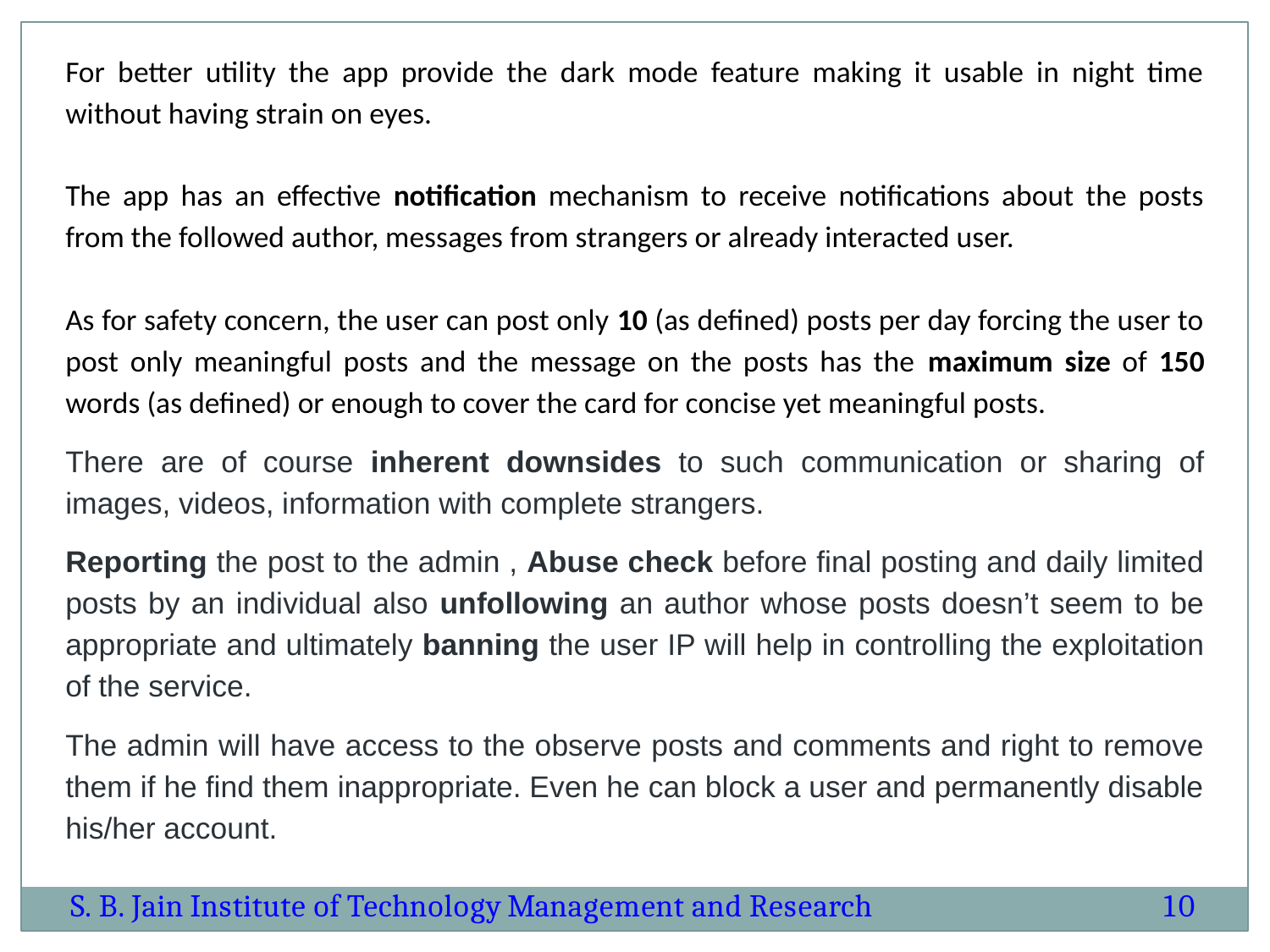

For better utility the app provide the dark mode feature making it usable in night time without having strain on eyes.

The app has an effective notification mechanism to receive notifications about the posts from the followed author, messages from strangers or already interacted user.

As for safety concern, the user can post only 10 (as defined) posts per day forcing the user to post only meaningful posts and the message on the posts has the maximum size of 150 words (as defined) or enough to cover the card for concise yet meaningful posts.
There are of course inherent downsides to such communication or sharing of images, videos, information with complete strangers.
Reporting the post to the admin , Abuse check before final posting and daily limited posts by an individual also unfollowing an author whose posts doesn’t seem to be appropriate and ultimately banning the user IP will help in controlling the exploitation of the service.
The admin will have access to the observe posts and comments and right to remove them if he find them inappropriate. Even he can block a user and permanently disable his/her account.

S. B. Jain Institute of Technology Management and Research
10